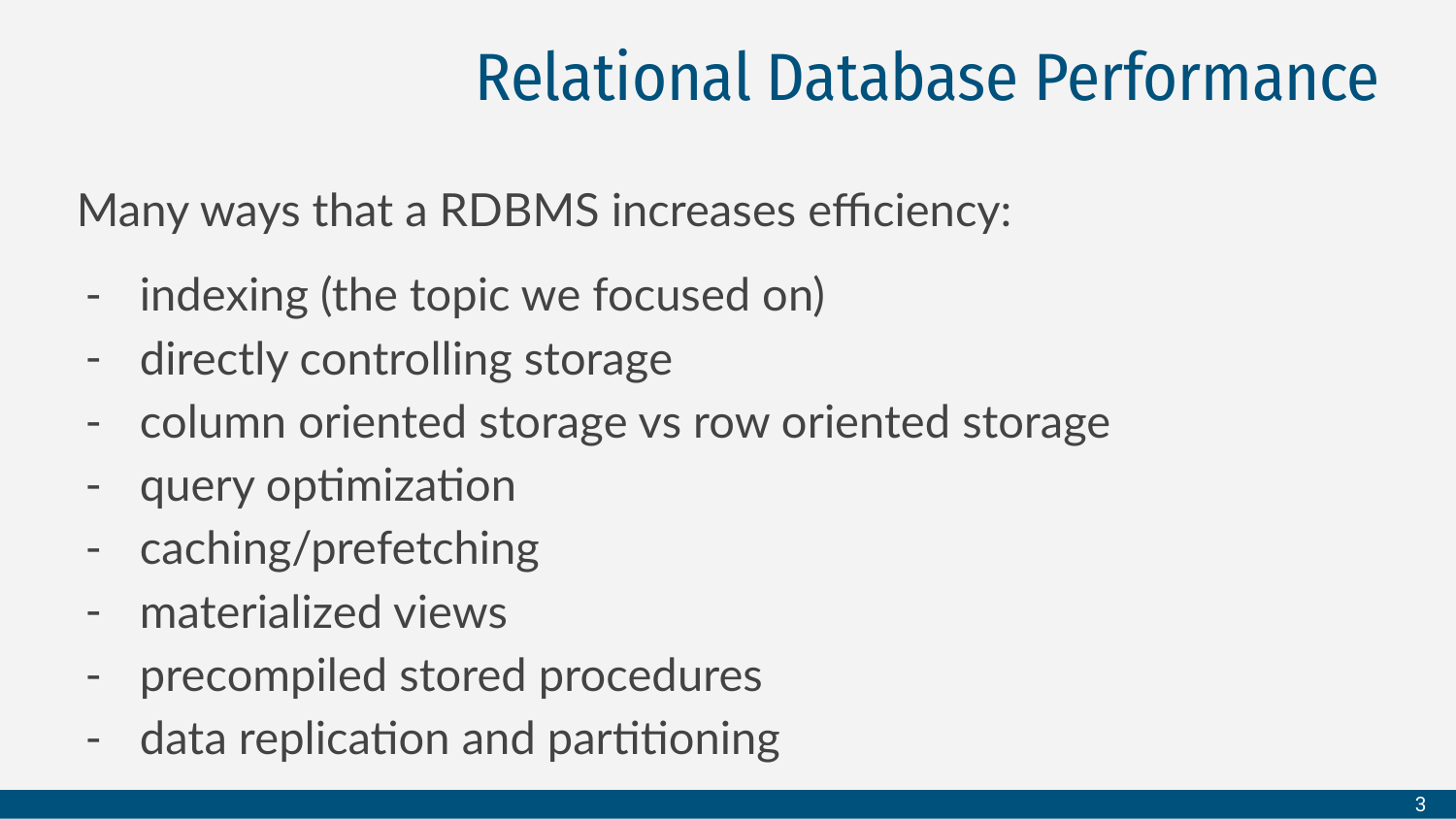

# Relational Database Performance
Many ways that a RDBMS increases efficiency:
indexing (the topic we focused on)
directly controlling storage
column oriented storage vs row oriented storage
query optimization
caching/prefetching
materialized views
precompiled stored procedures
data replication and partitioning
3